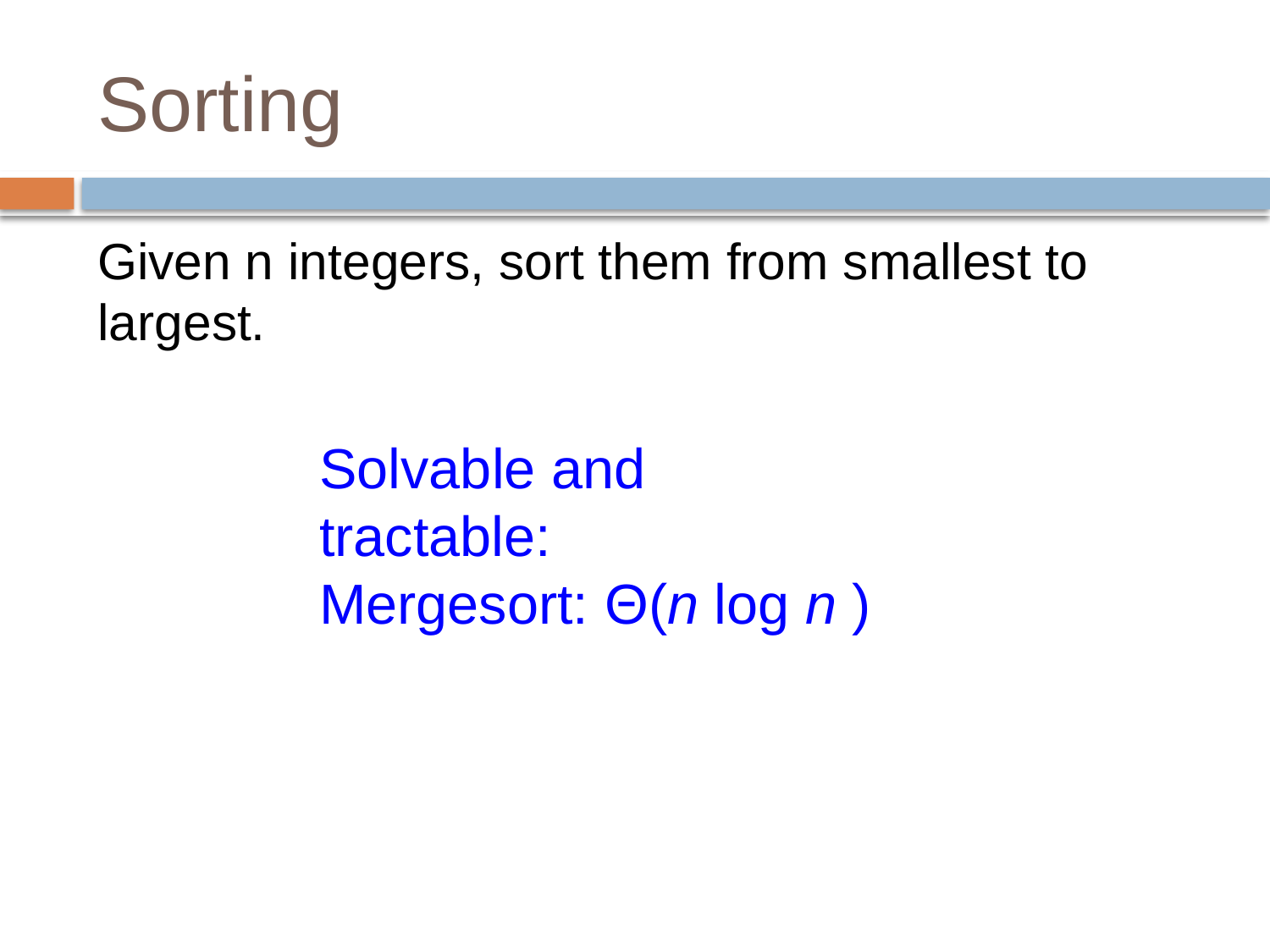

# Sorting
Given n integers, sort them from smallest to largest.
Solvable and tractable:
Mergesort: Θ(n log n )